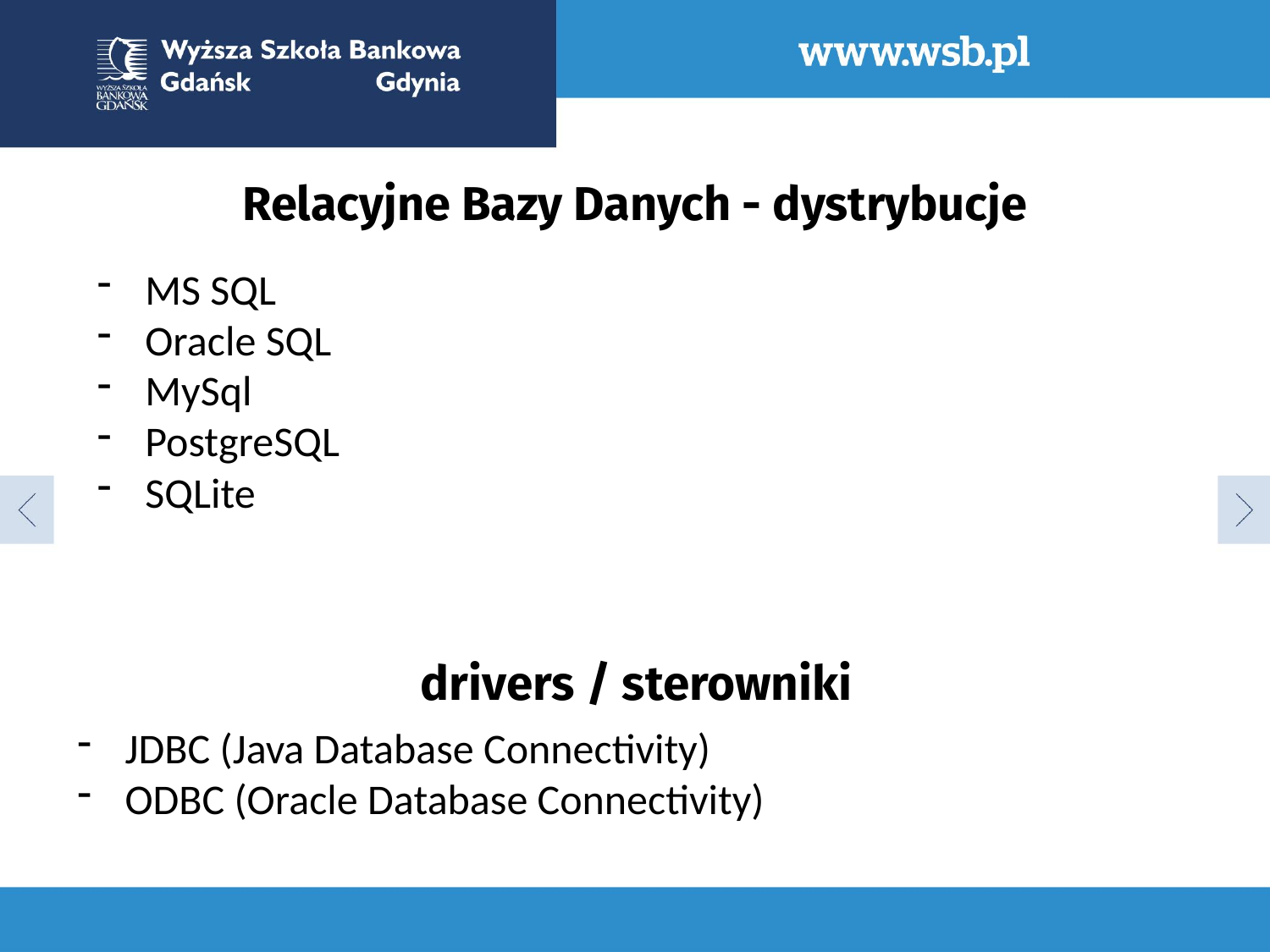

# Relacyjne Bazy Danych - dystrybucje
MS SQL
Oracle SQL
MySql
PostgreSQL
SQLite
drivers / sterowniki
JDBC (Java Database Connectivity)
ODBC (Oracle Database Connectivity)